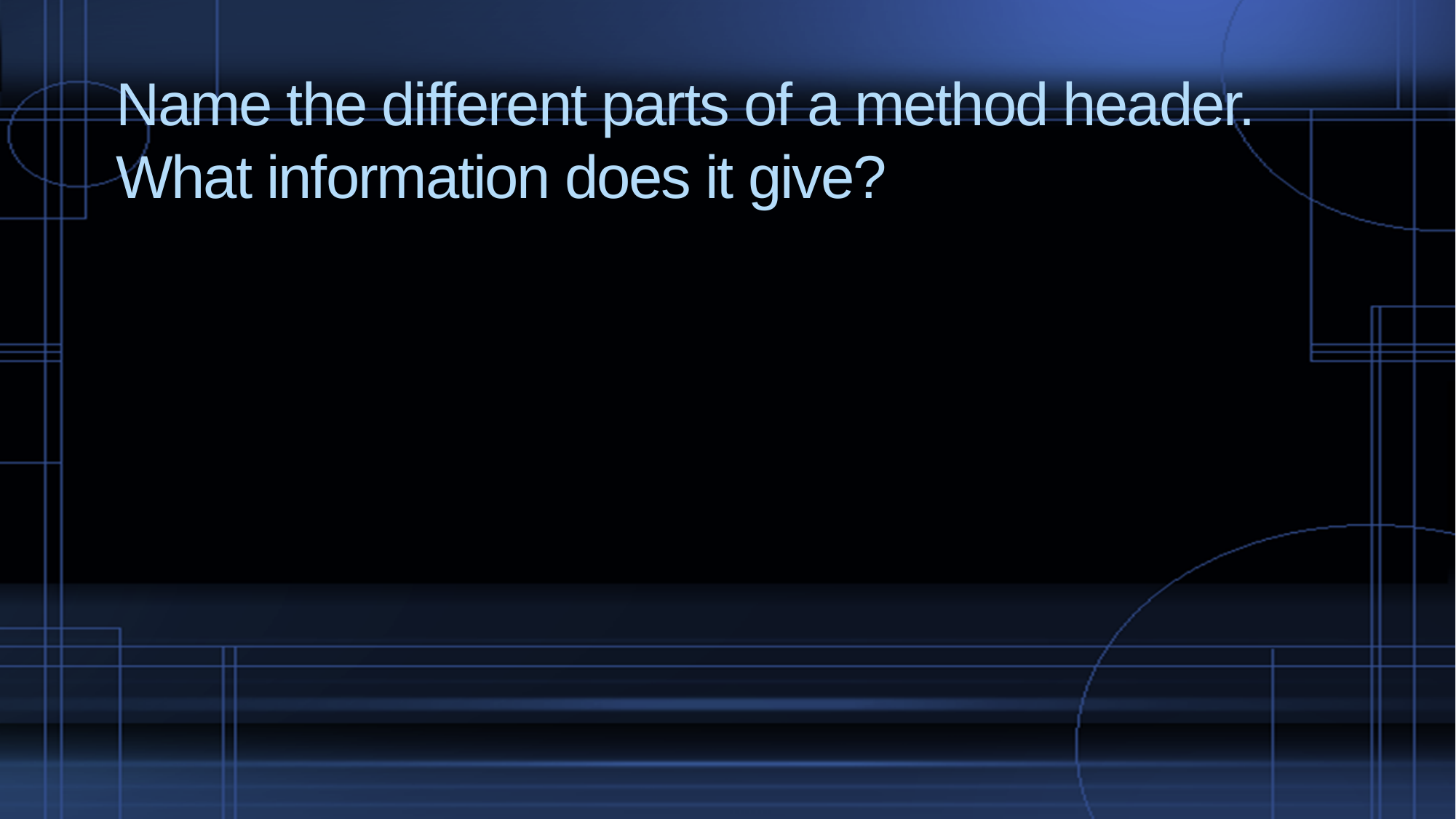

# Name the different parts of a method header. What information does it give?